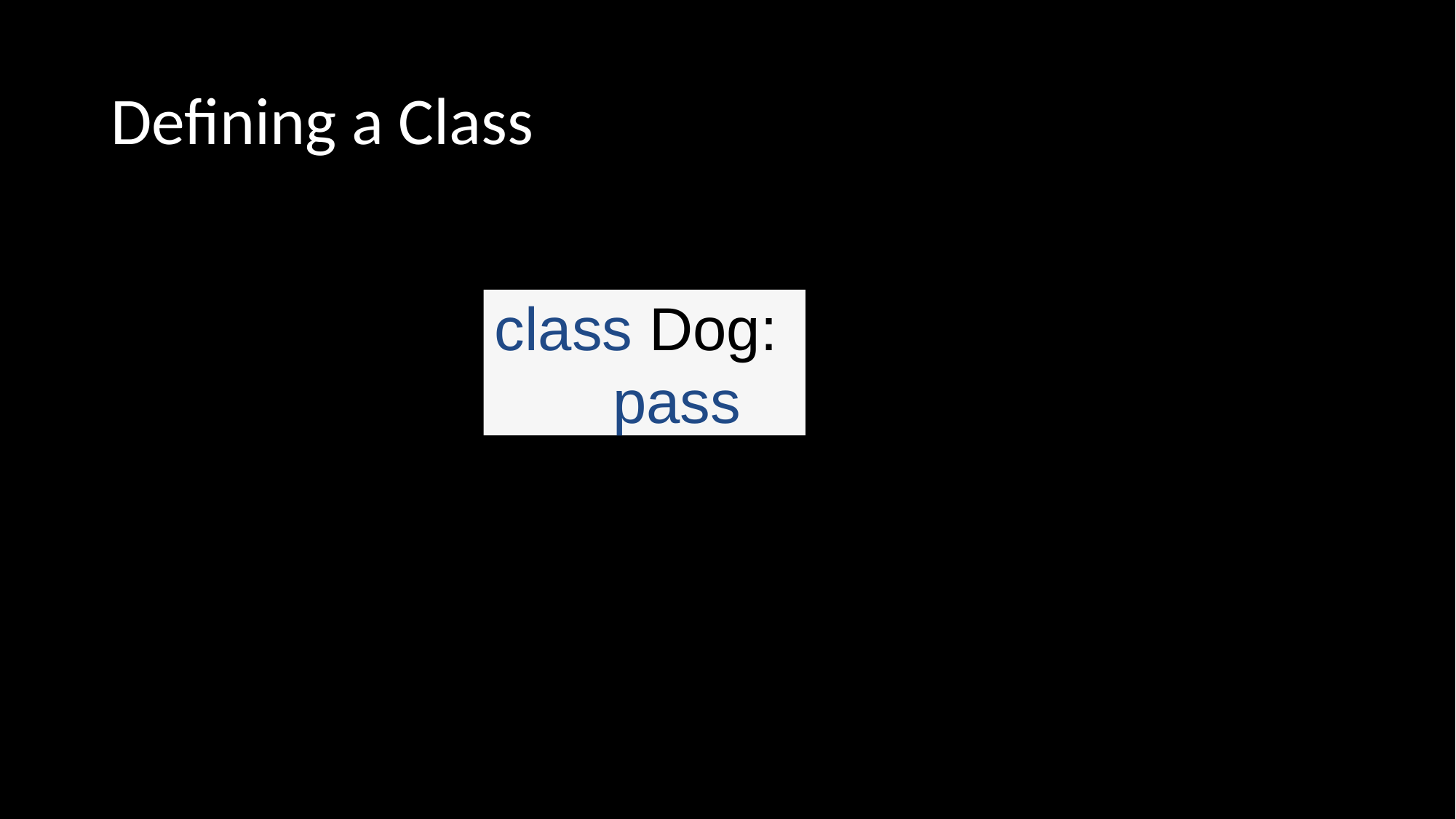

# Defining a Class
class Dog:
       pass